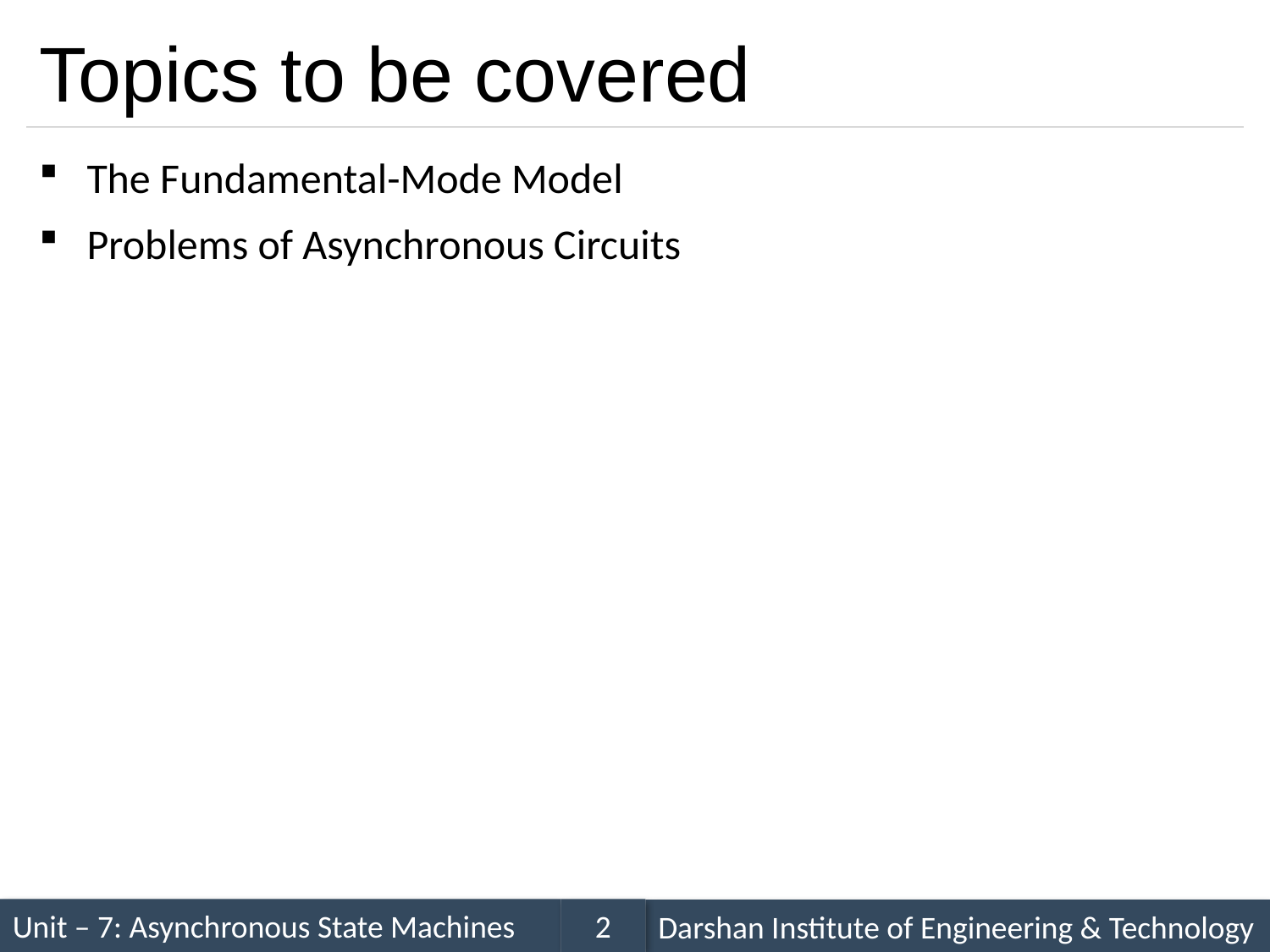

# Topics to be covered
The Fundamental-Mode Model
Problems of Asynchronous Circuits